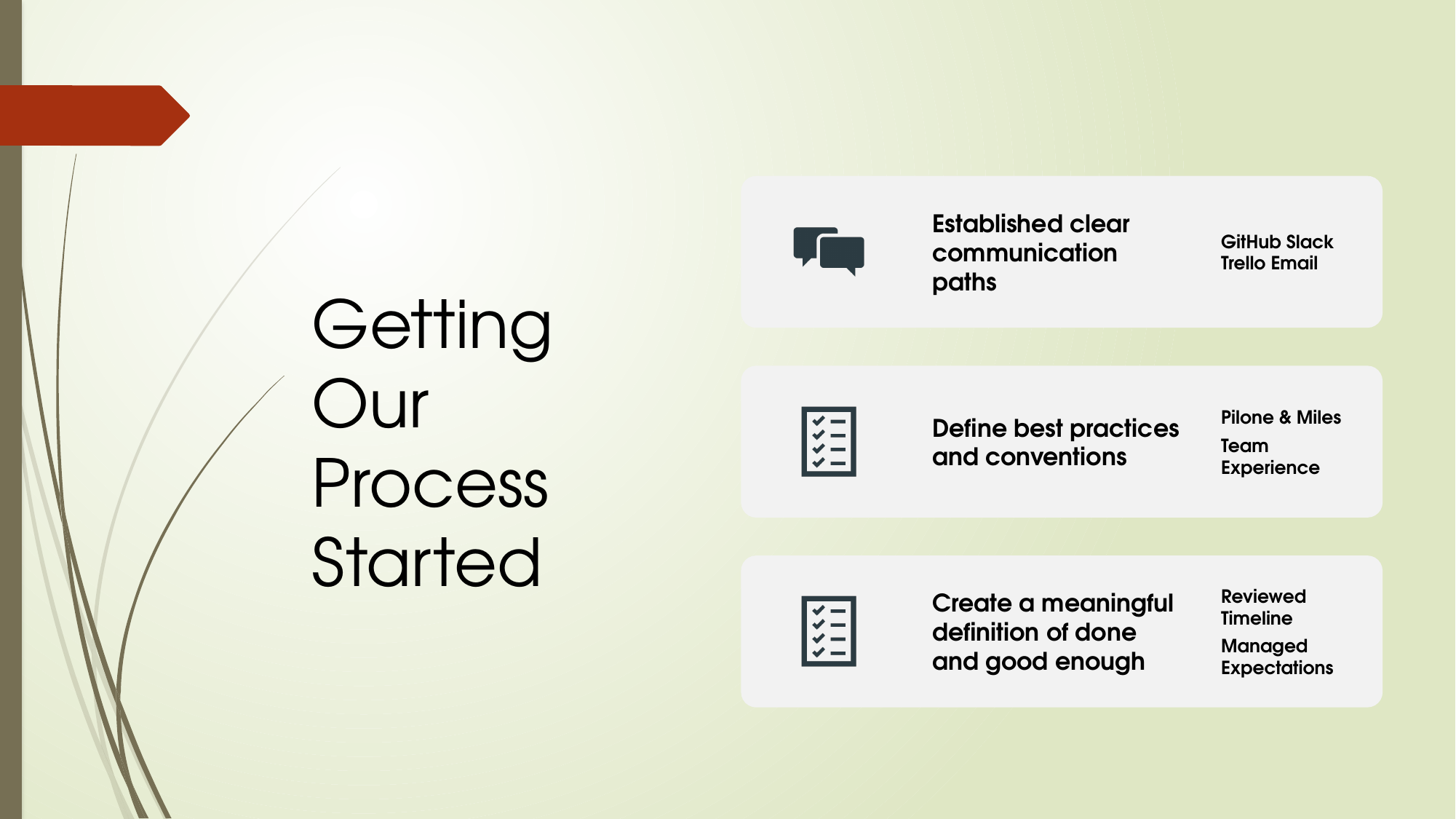

Established clear communication paths
GitHub Slack Trello Email
Define best practices and conventions
Pilone & Miles
Team Experience
Create a meaningful definition of done and good enough
Reviewed Timeline
Managed Expectations
Getting Our Process Started